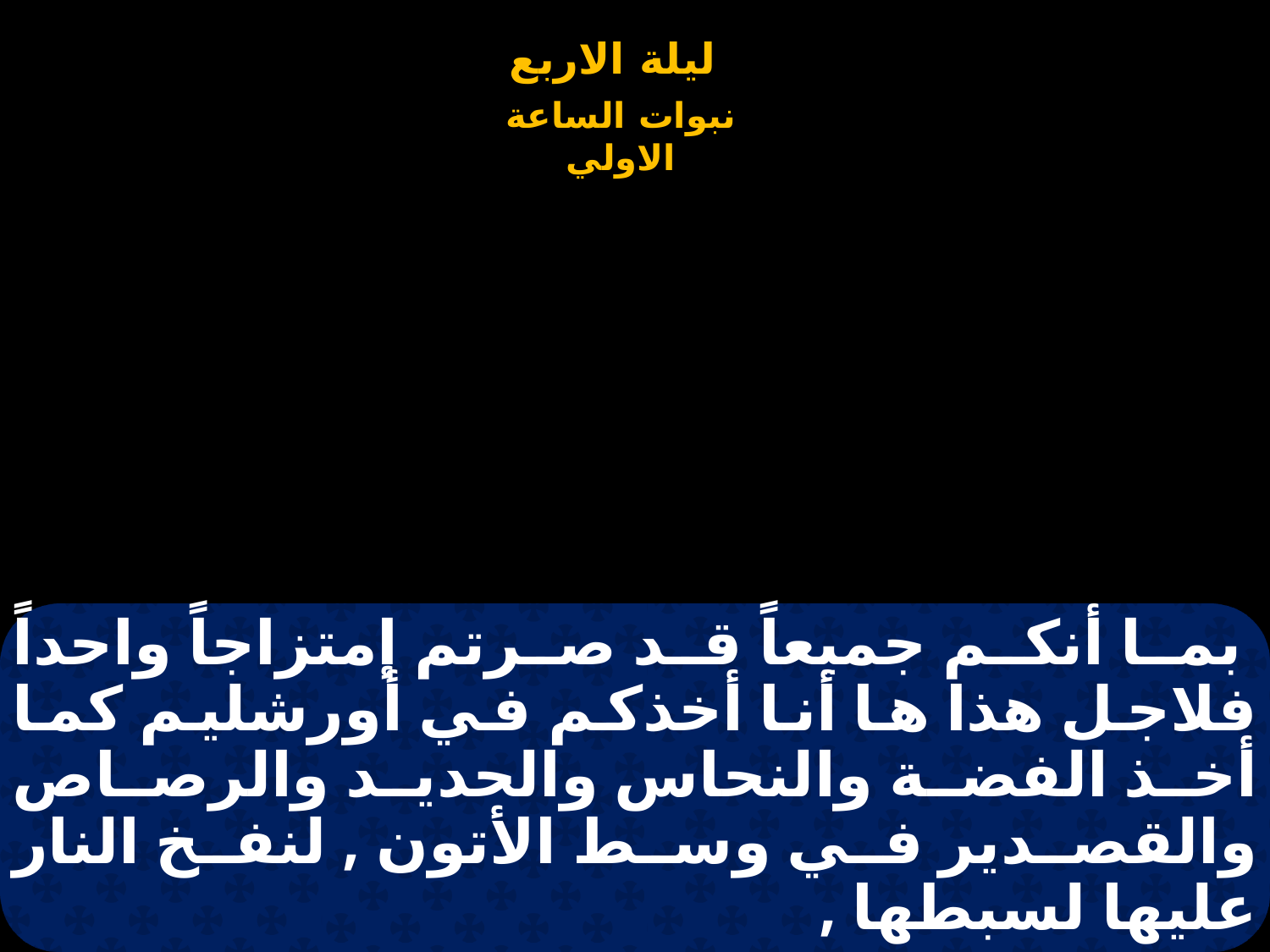

# بما أنكم جميعاً قد صرتم إمتزاجاً واحداً فلاجل هذا ها أنا أخذكم في أورشليم كما أخذ الفضة والنحاس والحديد والرصاص والقصدير في وسط الأتون , لنفخ النار عليها لسبطها ,